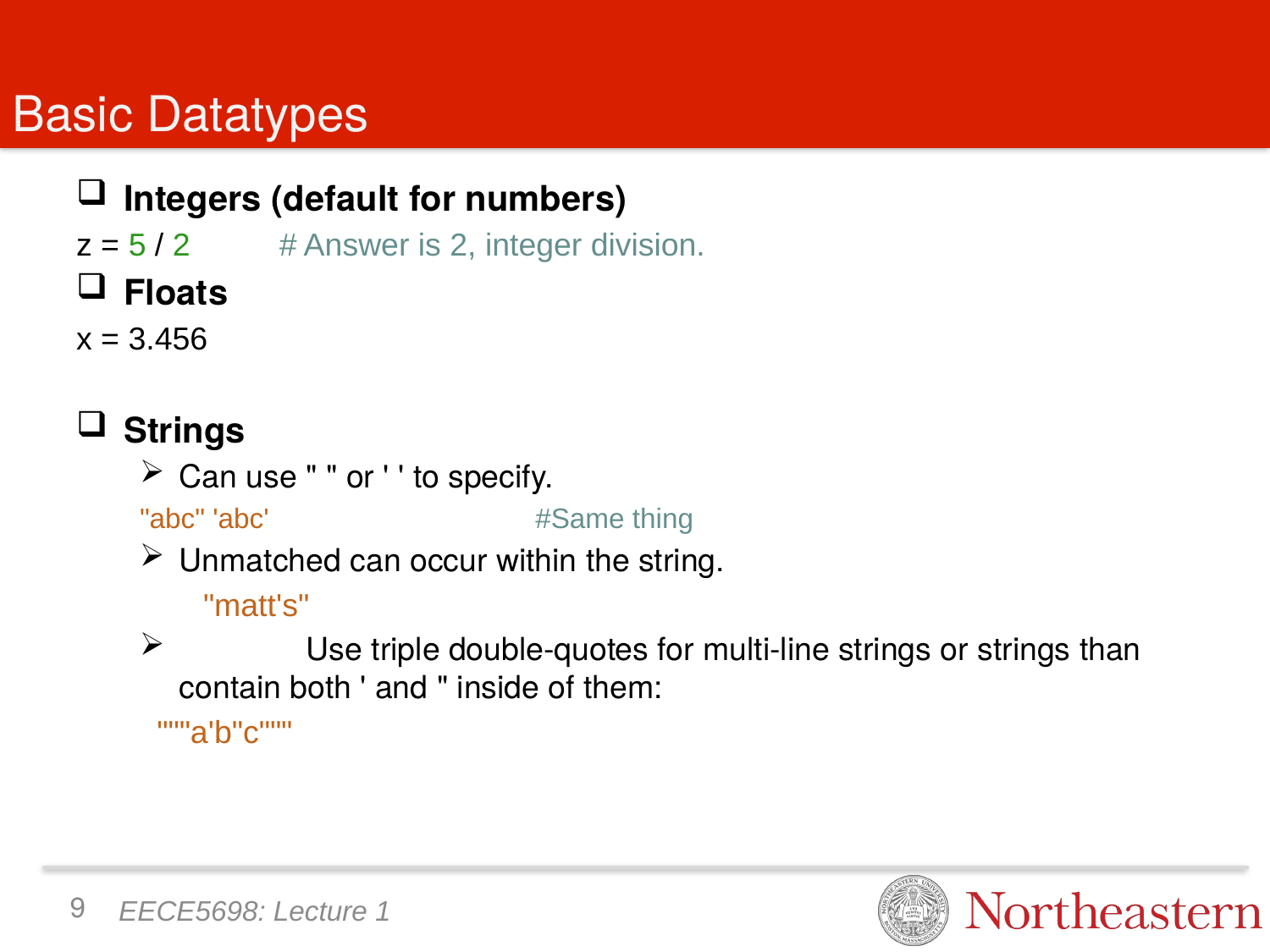

# Basic Datatypes
Integers (default for numbers)
z = 5 / 2          # Answer is 2, integer division.
Floats
x = 3.456

Strings
Can use " " or ' ' to specify.
"abc" 'abc'                                  #Same thing
Unmatched can occur within the string.
	"matt's"
	Use triple double-quotes for multi-line strings or strings than contain both ' and " inside of them:
 """a'b"c"""
9
EECE5698: Lecture 1